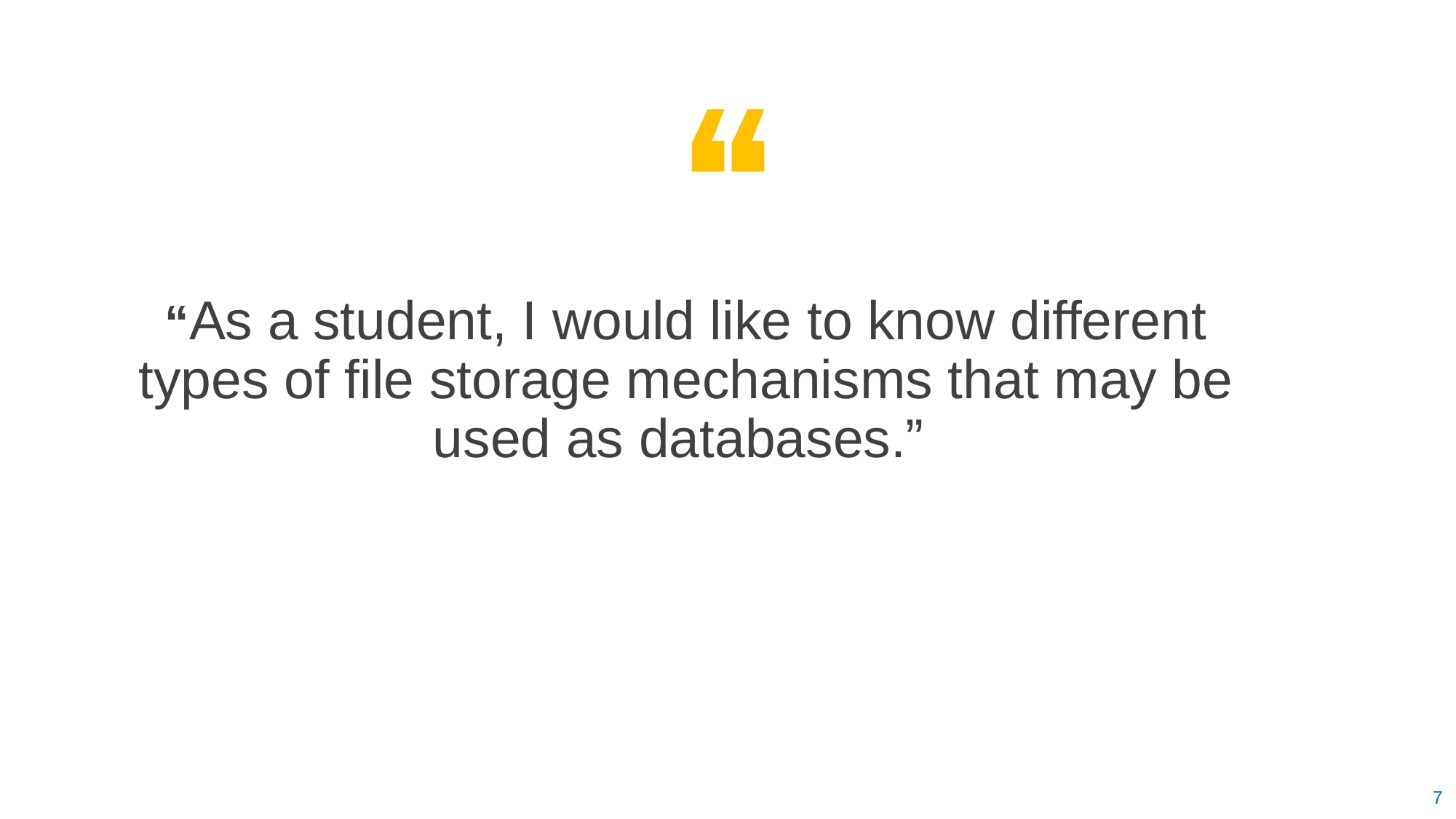

“As a student, I would like to know different types of file storage mechanisms that may be used as databases.”
7